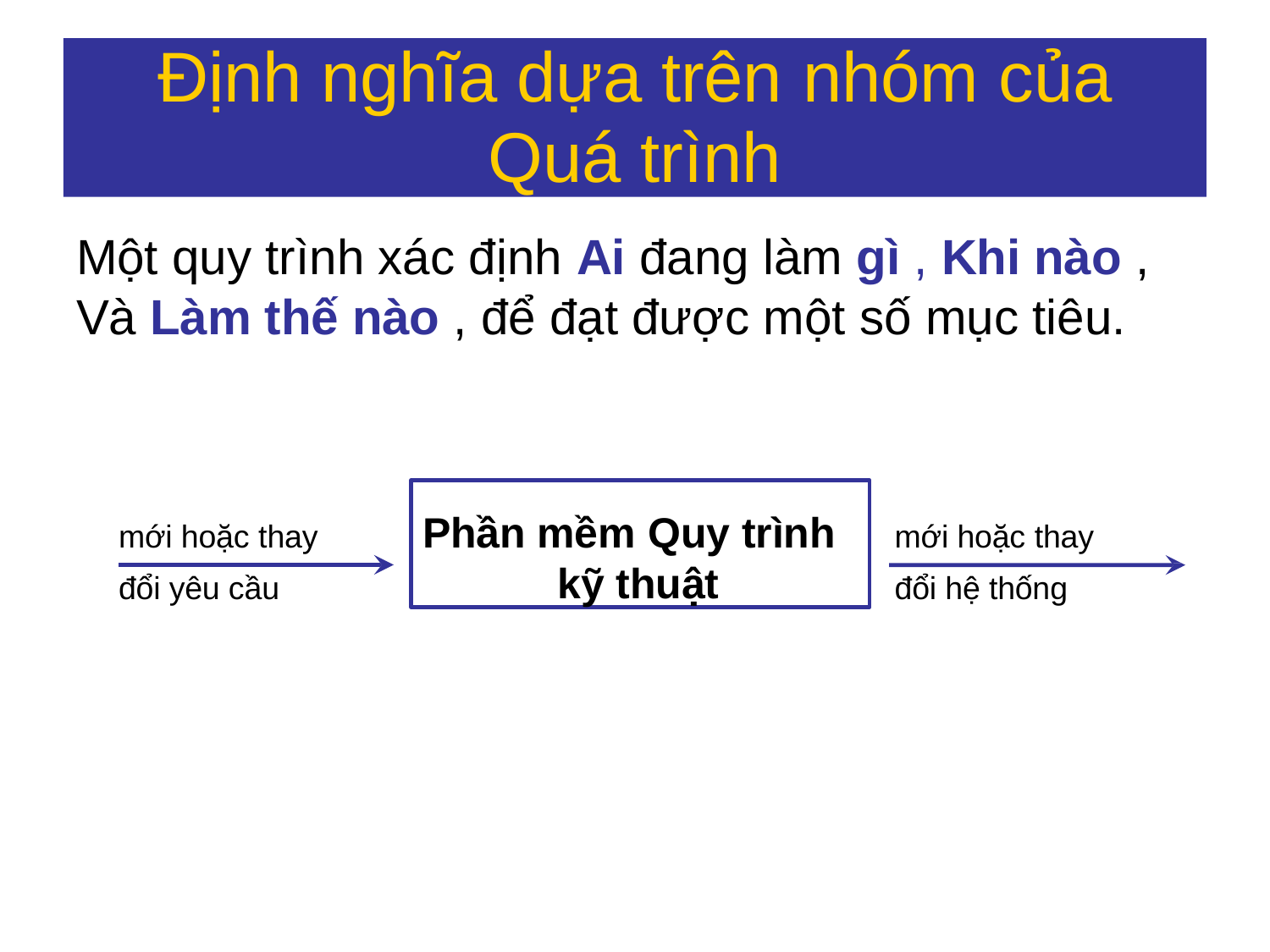

Định nghĩa dựa trên nhóm của
Quá trình
Một quy trình xác định Ai đang làm gì , Khi nào , Và Làm thế nào , để đạt được một số mục tiêu.
Phần mềm Quy trình kỹ thuật
mới hoặc thay đổi yêu cầu
mới hoặc thay đổi hệ thống